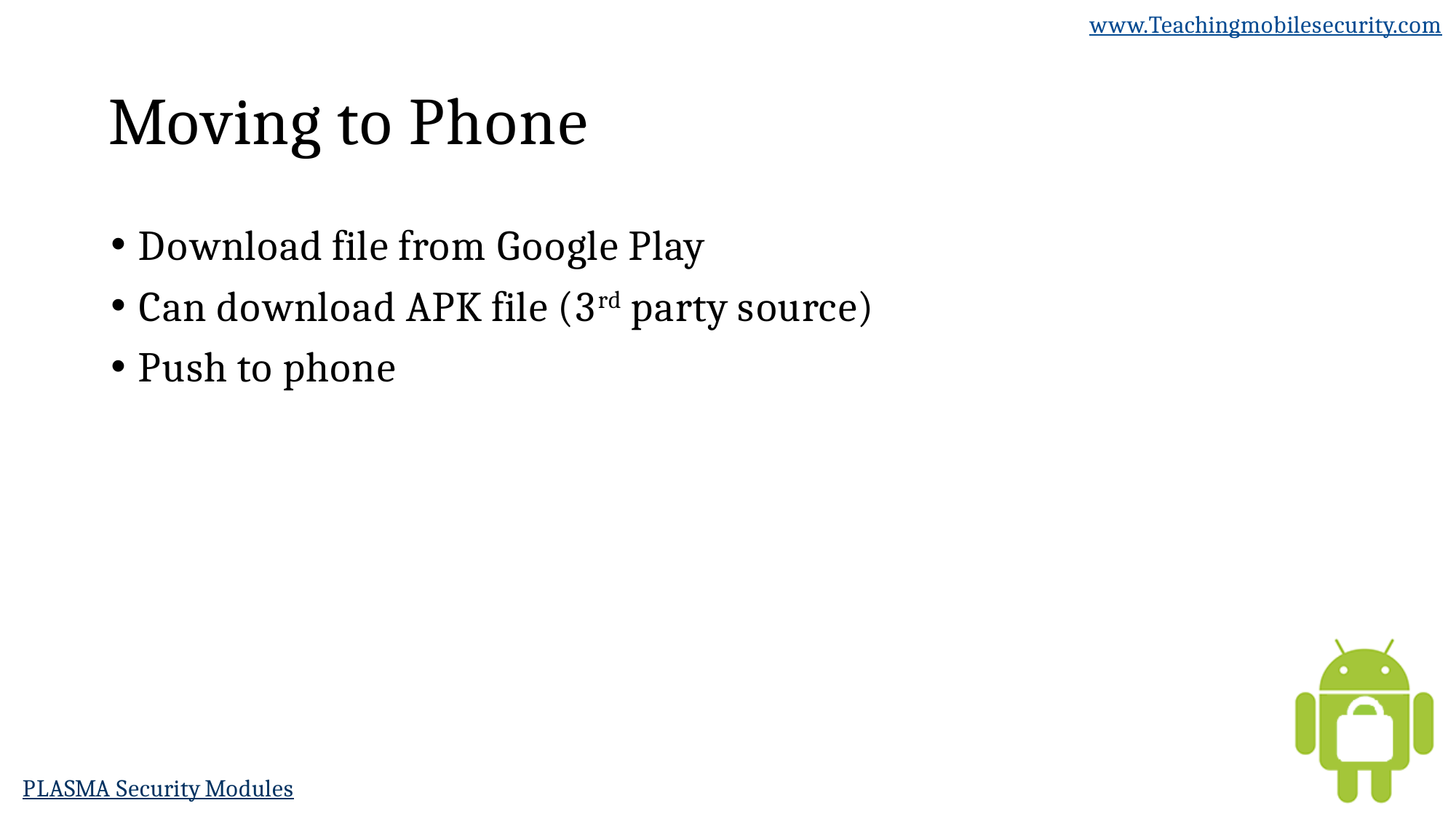

# Moving to Phone
Download file from Google Play
Can download APK file (3rd party source)
Push to phone